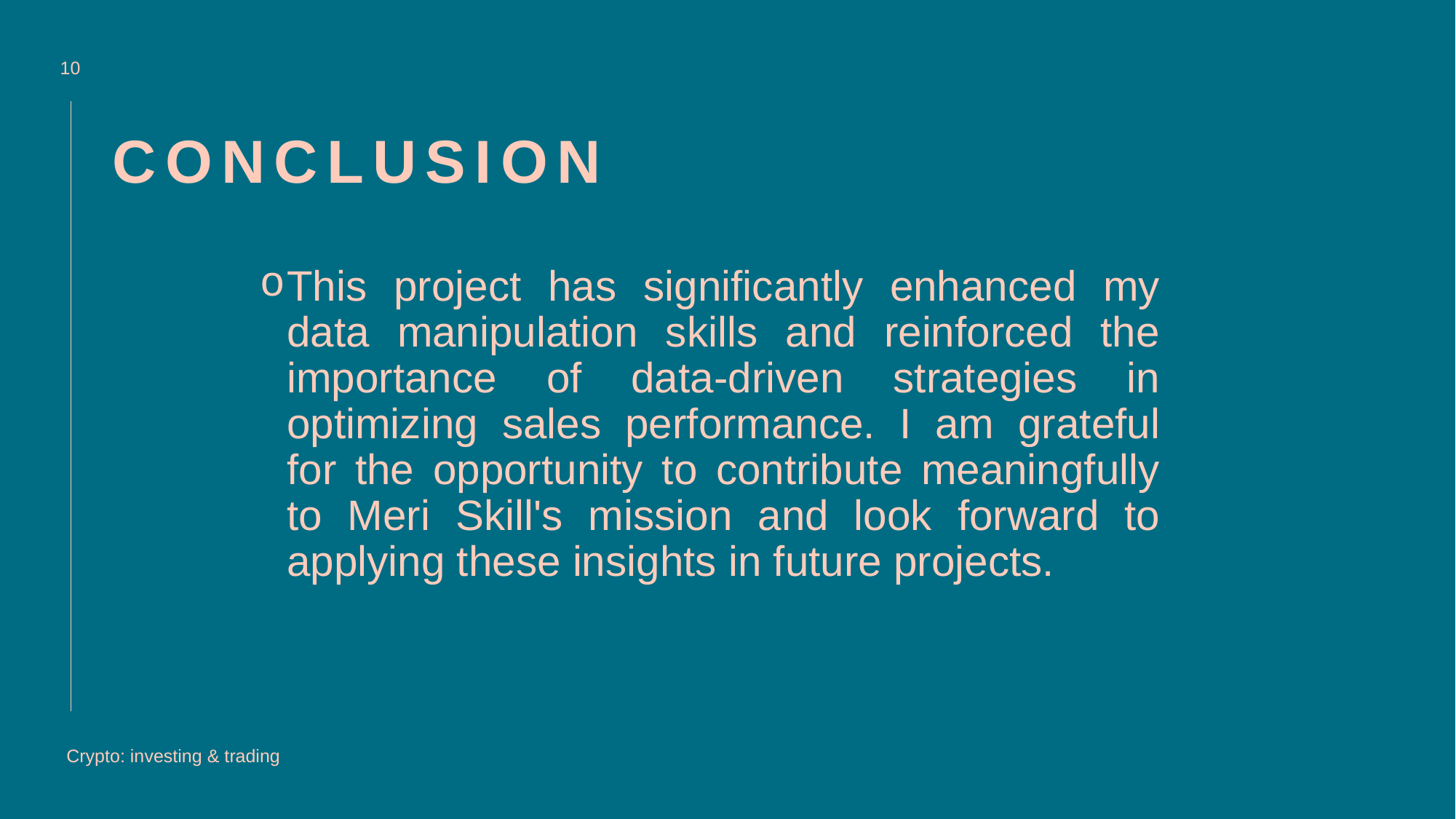

10
# Conclusion
This project has significantly enhanced my data manipulation skills and reinforced the importance of data-driven strategies in optimizing sales performance. I am grateful for the opportunity to contribute meaningfully to Meri Skill's mission and look forward to applying these insights in future projects.

Crypto: investing & trading